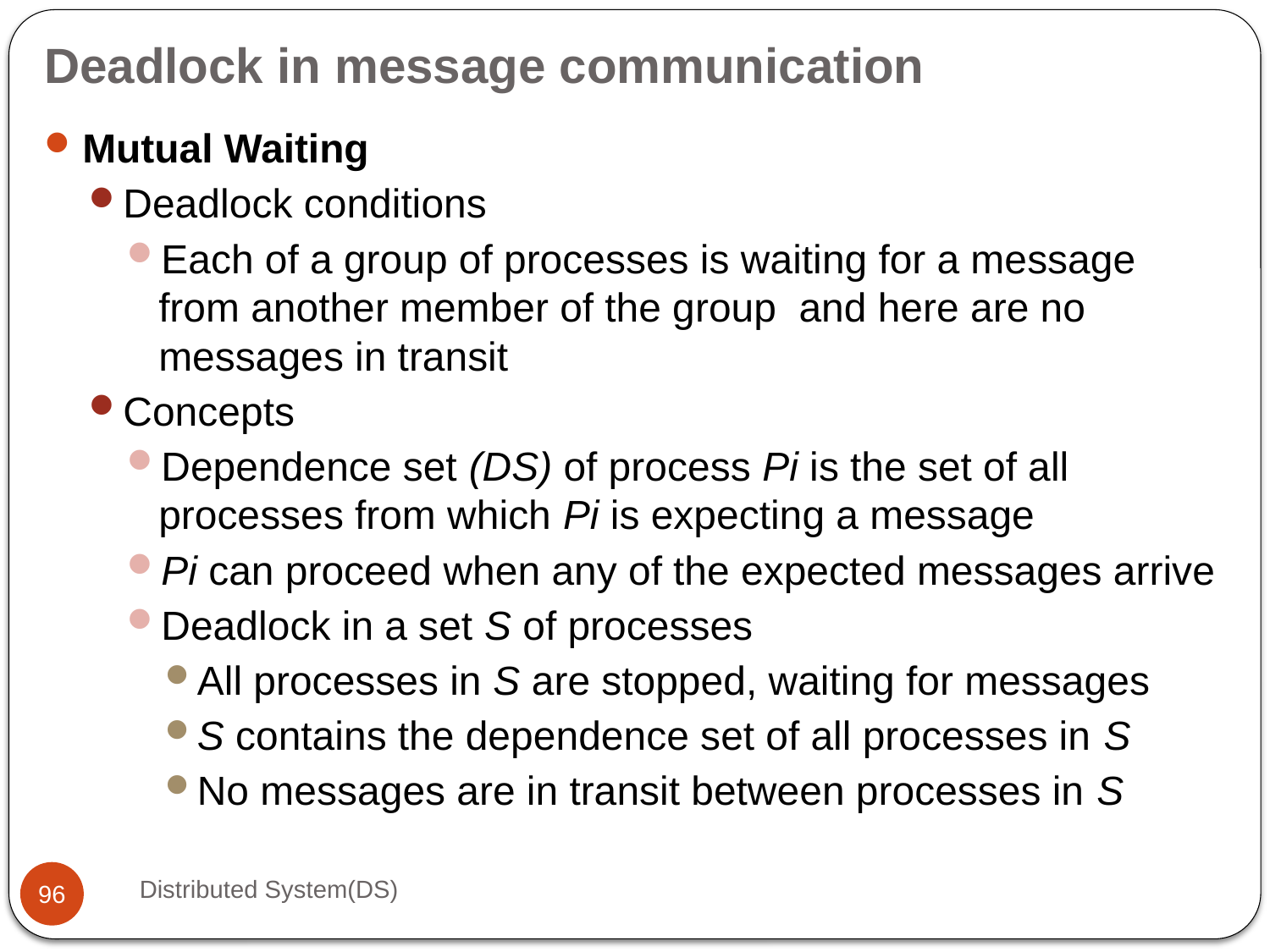

# Deadlock in message communication
Mutual Waiting
Deadlock conditions
Each of a group of processes is waiting for a message from another member of the group  and here are no messages in transit
Concepts
Dependence set (DS) of process Pi is the set of all processes from which Pi is expecting a message
Pi can proceed when any of the expected messages arrive
Deadlock in a set S of processes
All processes in S are stopped, waiting for messages
S contains the dependence set of all processes in S
No messages are in transit between processes in S

Distributed System(DS)
96